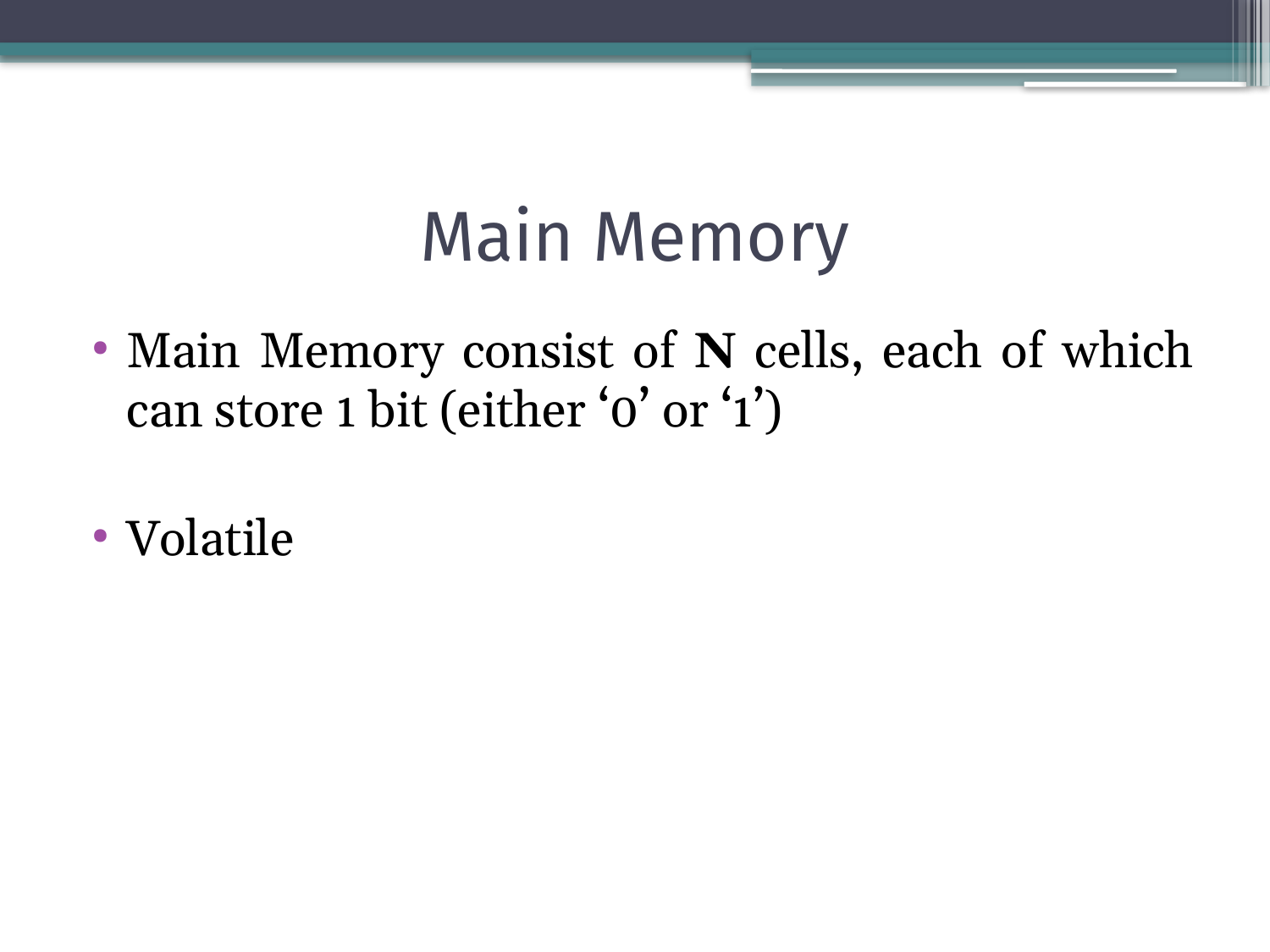

# Main Memory
Main Memory consist of N cells, each of which can store 1 bit (either ‘0’ or ‘1’)

Volatile